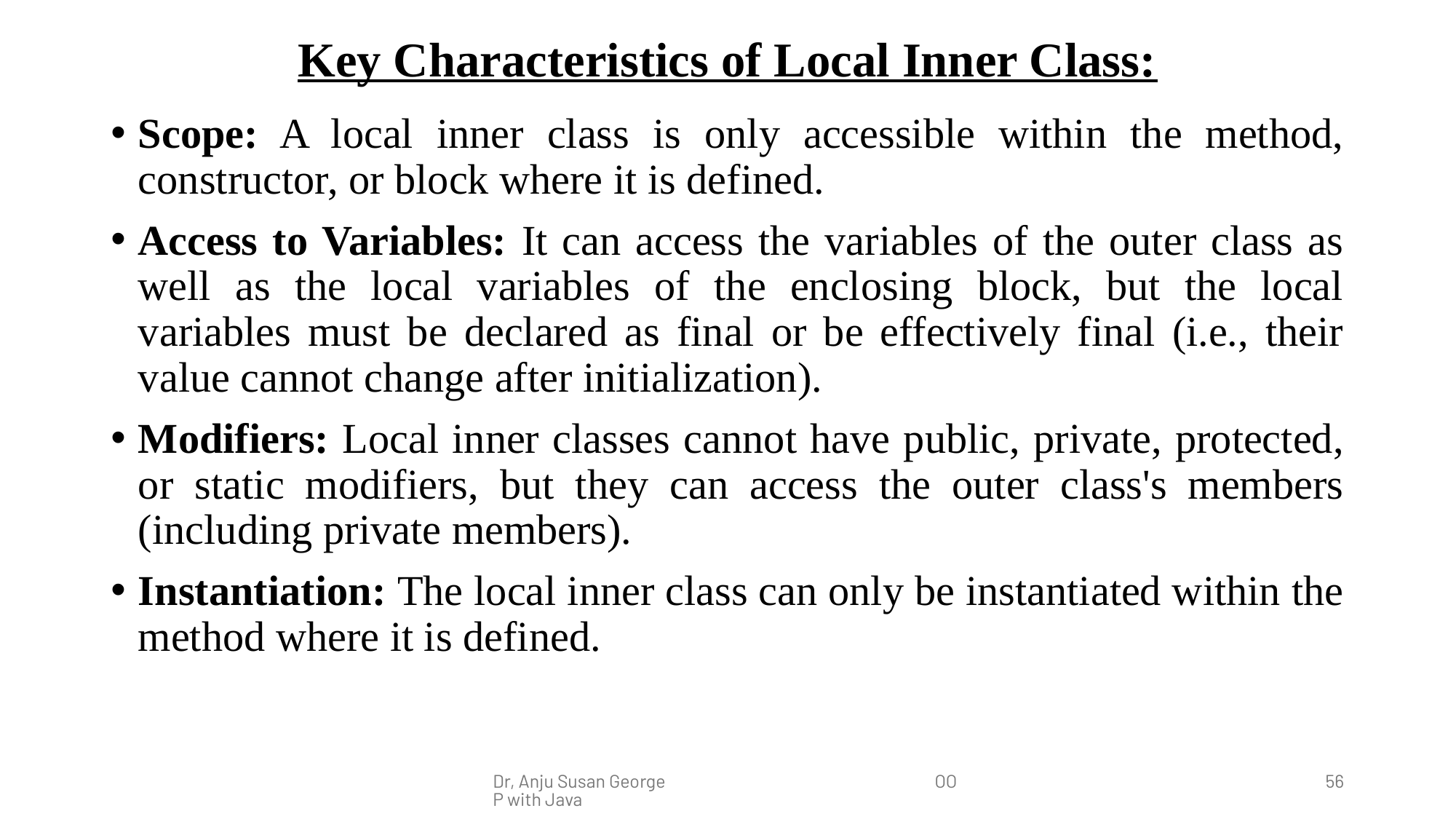

# Key Characteristics of Local Inner Class:
Scope: A local inner class is only accessible within the method, constructor, or block where it is defined.
Access to Variables: It can access the variables of the outer class as well as the local variables of the enclosing block, but the local variables must be declared as final or be effectively final (i.e., their value cannot change after initialization).
Modifiers: Local inner classes cannot have public, private, protected, or static modifiers, but they can access the outer class's members (including private members).
Instantiation: The local inner class can only be instantiated within the method where it is defined.
Dr, Anju Susan George                                                                          OOP with Java
56